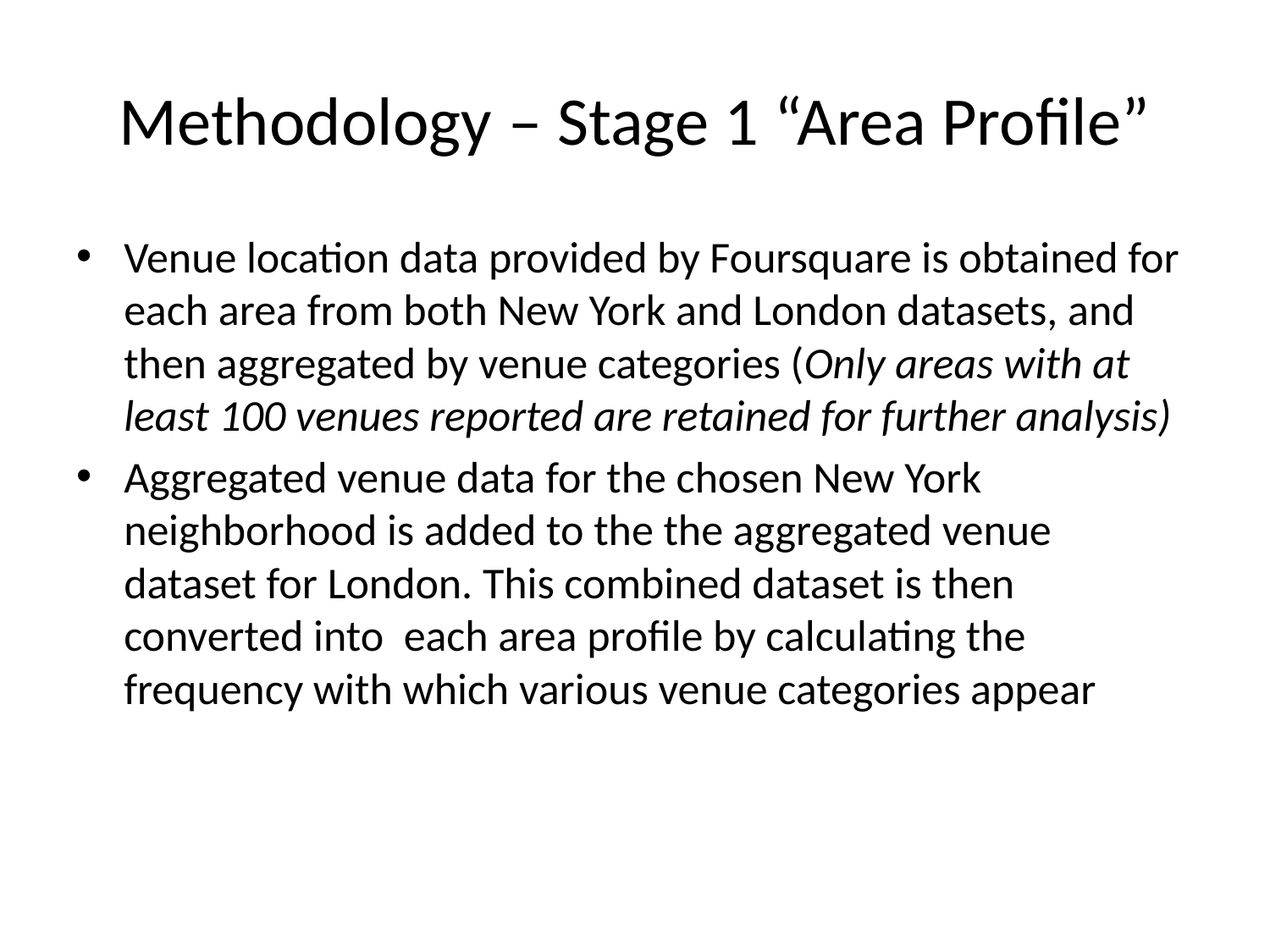

# Methodology – Stage 1 “Area Profile”
Venue location data provided by Foursquare is obtained for each area from both New York and London datasets, and then aggregated by venue categories (Only areas with at least 100 venues reported are retained for further analysis)
Aggregated venue data for the chosen New York neighborhood is added to the the aggregated venue dataset for London. This combined dataset is then converted into  each area profile by calculating the frequency with which various venue categories appear